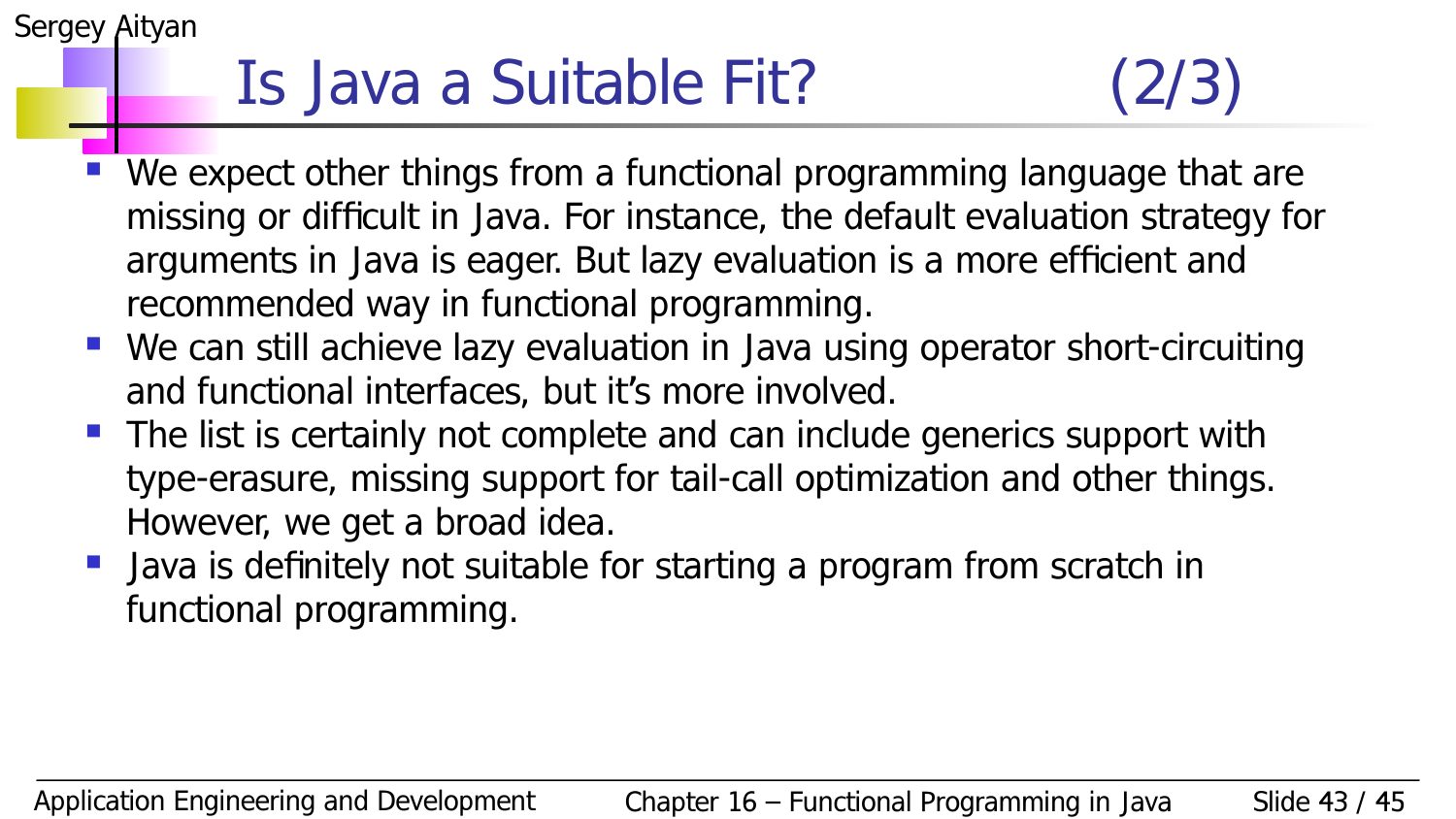

# Is Java a Suitable Fit?			(2/3)
We expect other things from a functional programming language that are missing or difficult in Java. For instance, the default evaluation strategy for arguments in Java is eager. But lazy evaluation is a more efficient and recommended way in functional programming.
We can still achieve lazy evaluation in Java using operator short-circuiting and functional interfaces, but it’s more involved.
The list is certainly not complete and can include generics support with type-erasure, missing support for tail-call optimization and other things. However, we get a broad idea.
Java is definitely not suitable for starting a program from scratch in functional programming.